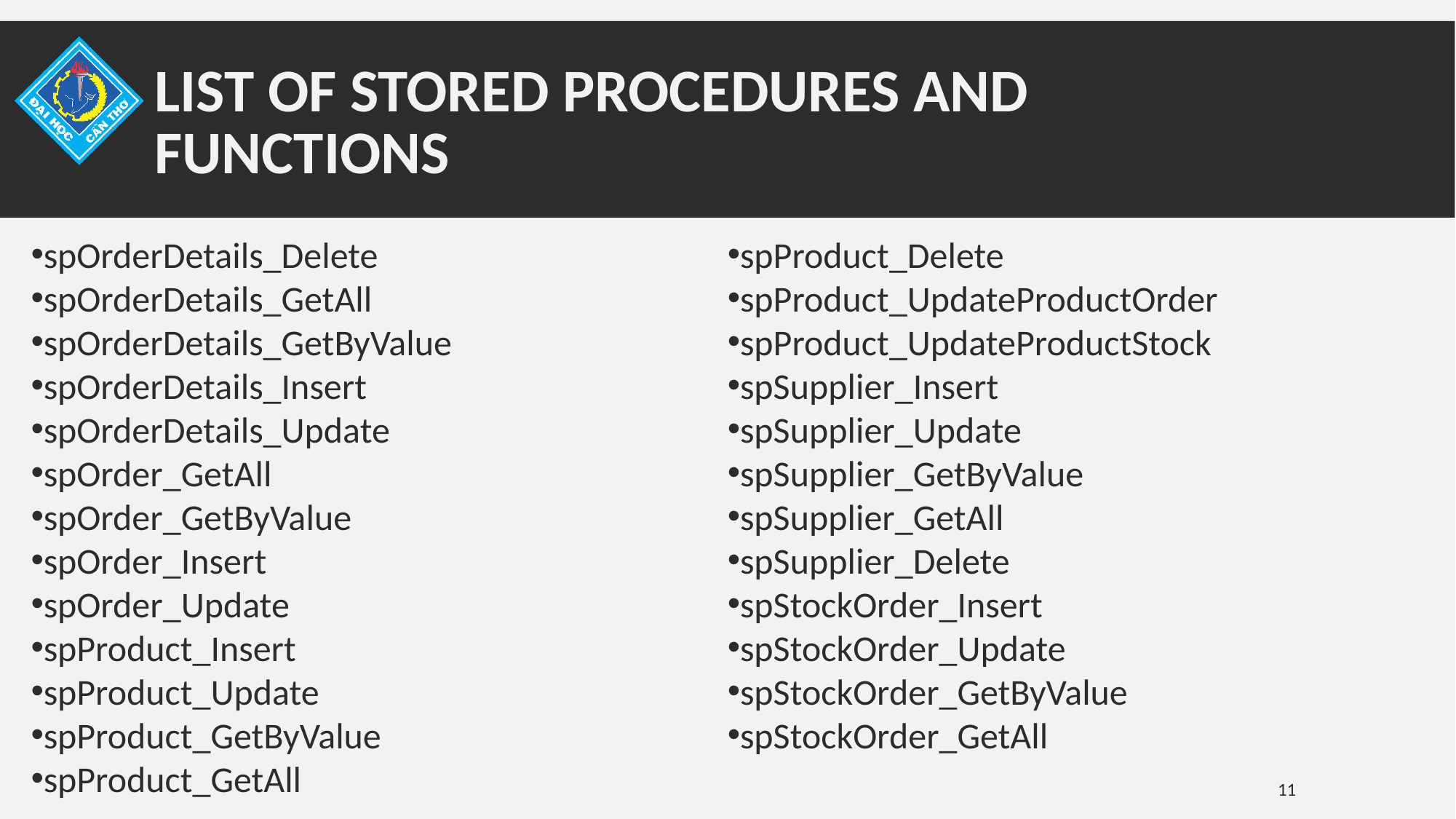

# List of stored procedures and functions
spOrderDetails_Delete
spOrderDetails_GetAll
spOrderDetails_GetByValue
spOrderDetails_Insert
spOrderDetails_Update
spOrder_GetAll
spOrder_GetByValue
spOrder_Insert
spOrder_Update
spProduct_Insert
spProduct_Update
spProduct_GetByValue
spProduct_GetAll
spProduct_Delete
spProduct_UpdateProductOrder
spProduct_UpdateProductStock
spSupplier_Insert
spSupplier_Update
spSupplier_GetByValue
spSupplier_GetAll
spSupplier_Delete
spStockOrder_Insert
spStockOrder_Update
spStockOrder_GetByValue
spStockOrder_GetAll
11